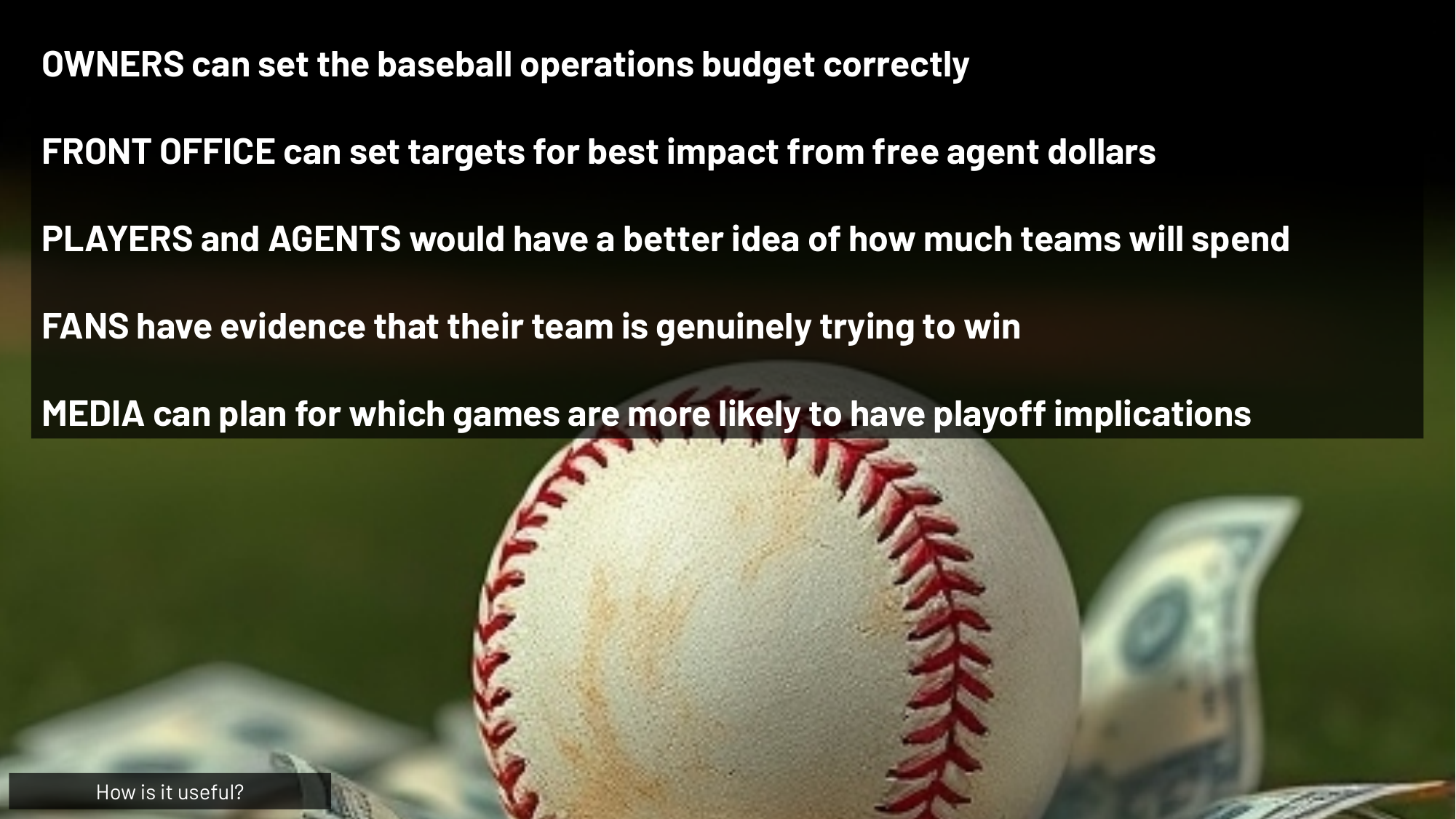

OWNERS can set the baseball operations budget correctly

FRONT OFFICE can set targets for best impact from free agent dollars

PLAYERS and AGENTS would have a better idea of how much teams will spend

FANS have evidence that their team is genuinely trying to win

MEDIA can plan for which games are more likely to have playoff implications
How is it useful?